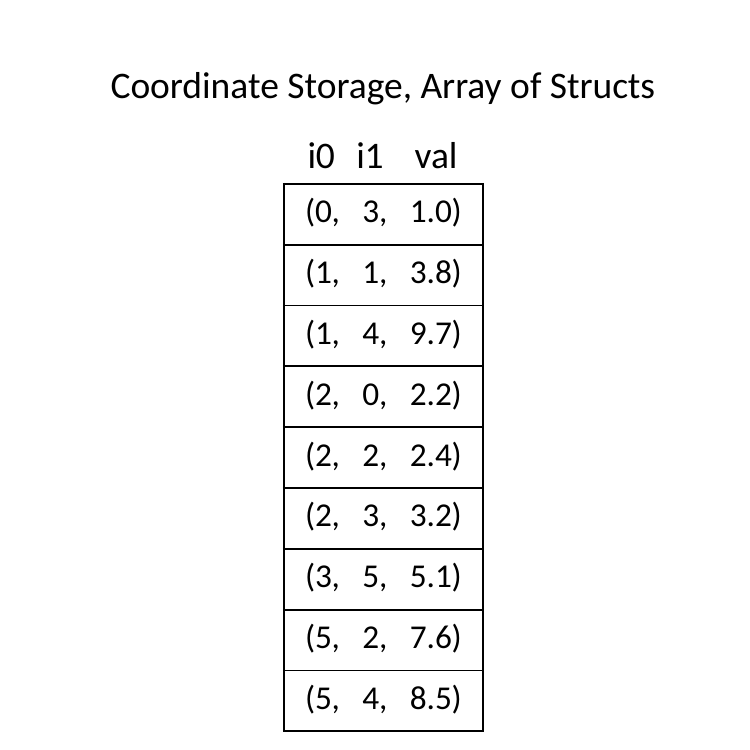

Coordinate Storage, Array of Structs
i0
i1
val
| (0, 3, 1.0) |
| --- |
| (1, 1, 3.8) |
| (1, 4, 9.7) |
| (2, 0, 2.2) |
| (2, 2, 2.4) |
| (2, 3, 3.2) |
| (3, 5, 5.1) |
| (5, 2, 7.6) |
| (5, 4, 8.5) |